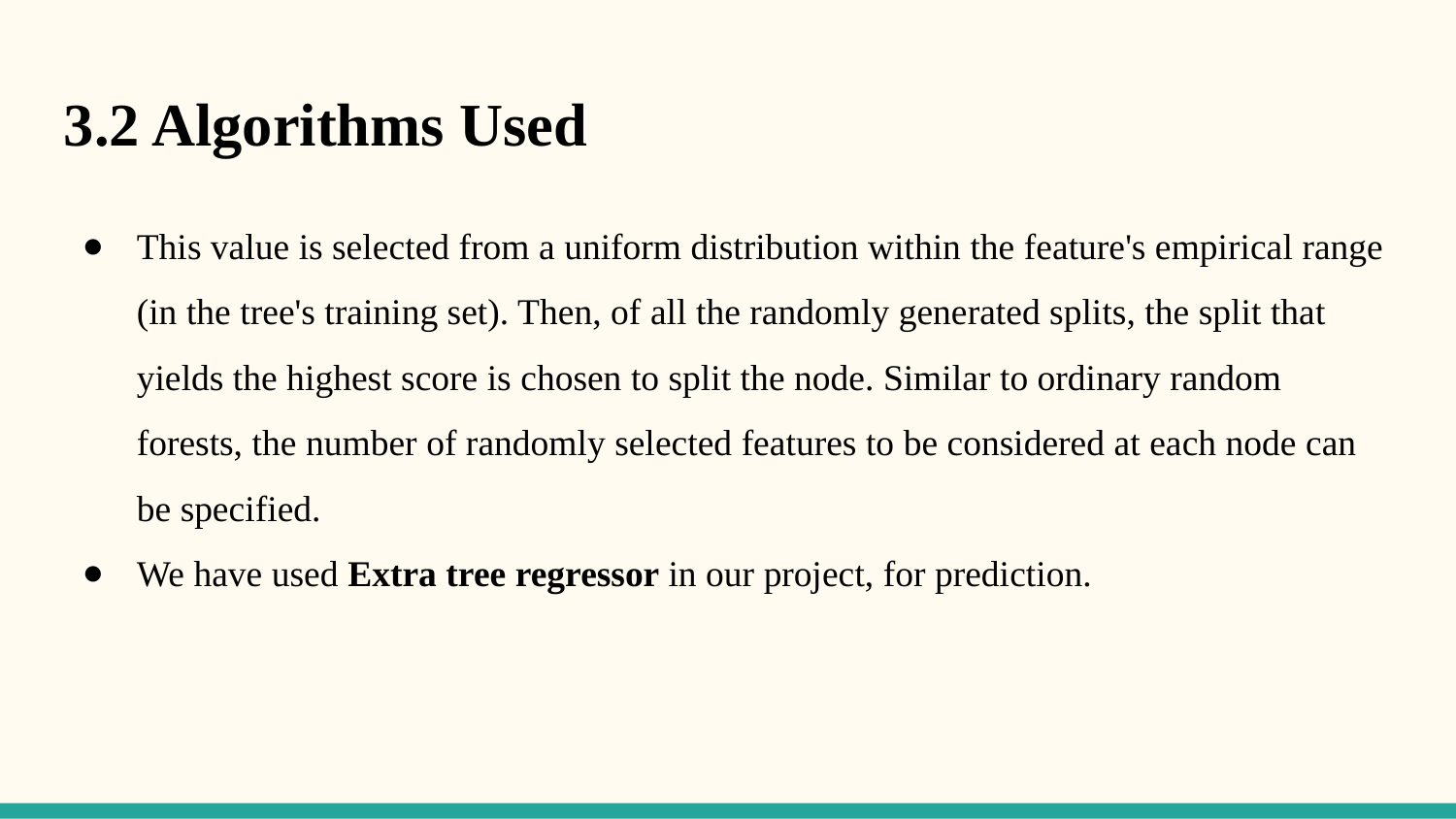

3.2 Algorithms Used
This value is selected from a uniform distribution within the feature's empirical range (in the tree's training set). Then, of all the randomly generated splits, the split that yields the highest score is chosen to split the node. Similar to ordinary random forests, the number of randomly selected features to be considered at each node can be specified.
We have used Extra tree regressor in our project, for prediction.